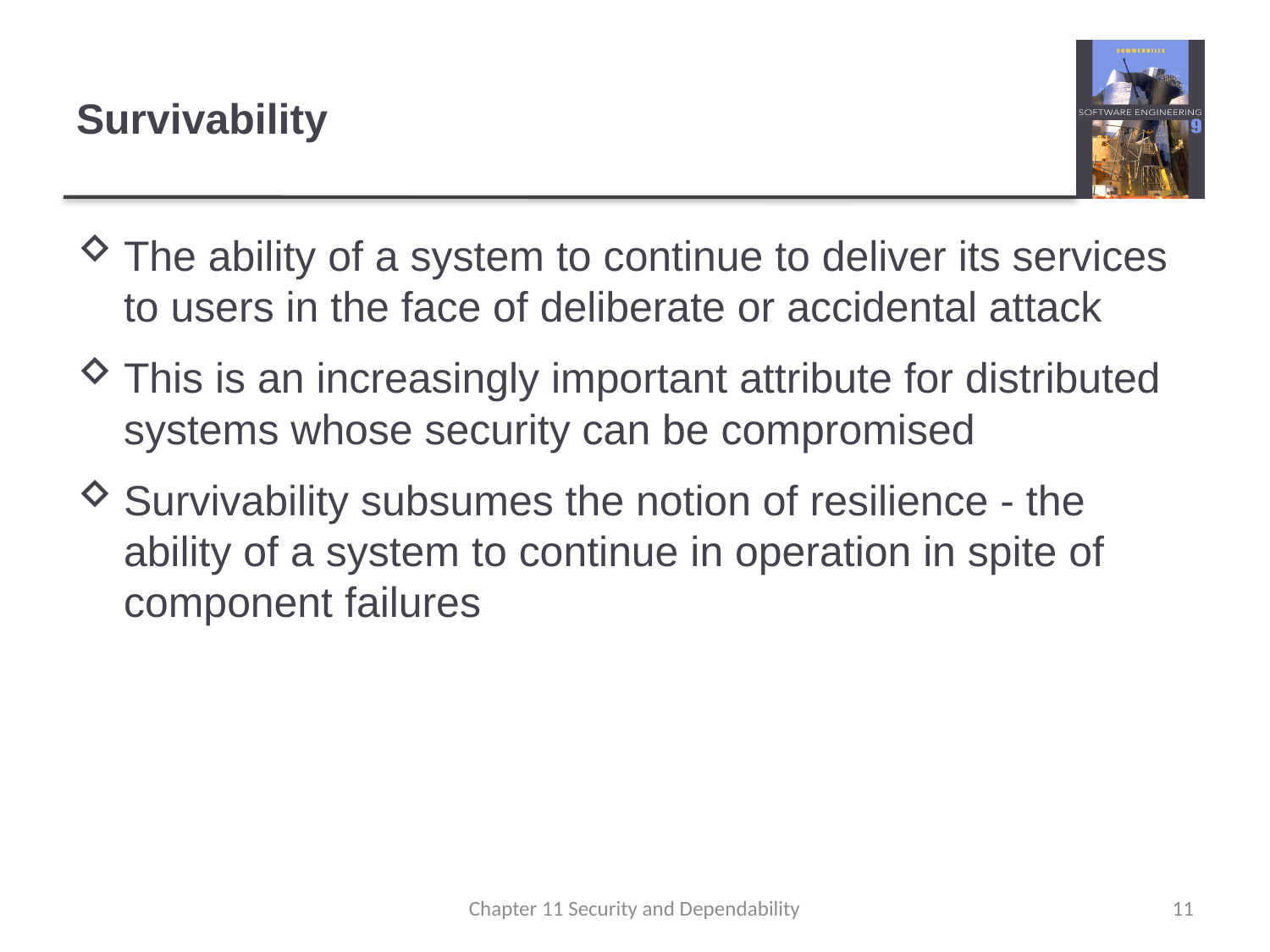

# Survivability
The ability of a system to continue to deliver its services to users in the face of deliberate or accidental attack
This is an increasingly important attribute for distributed systems whose security can be compromised
Survivability subsumes the notion of resilience - the ability of a system to continue in operation in spite of component failures
Chapter 11 Security and Dependability
11